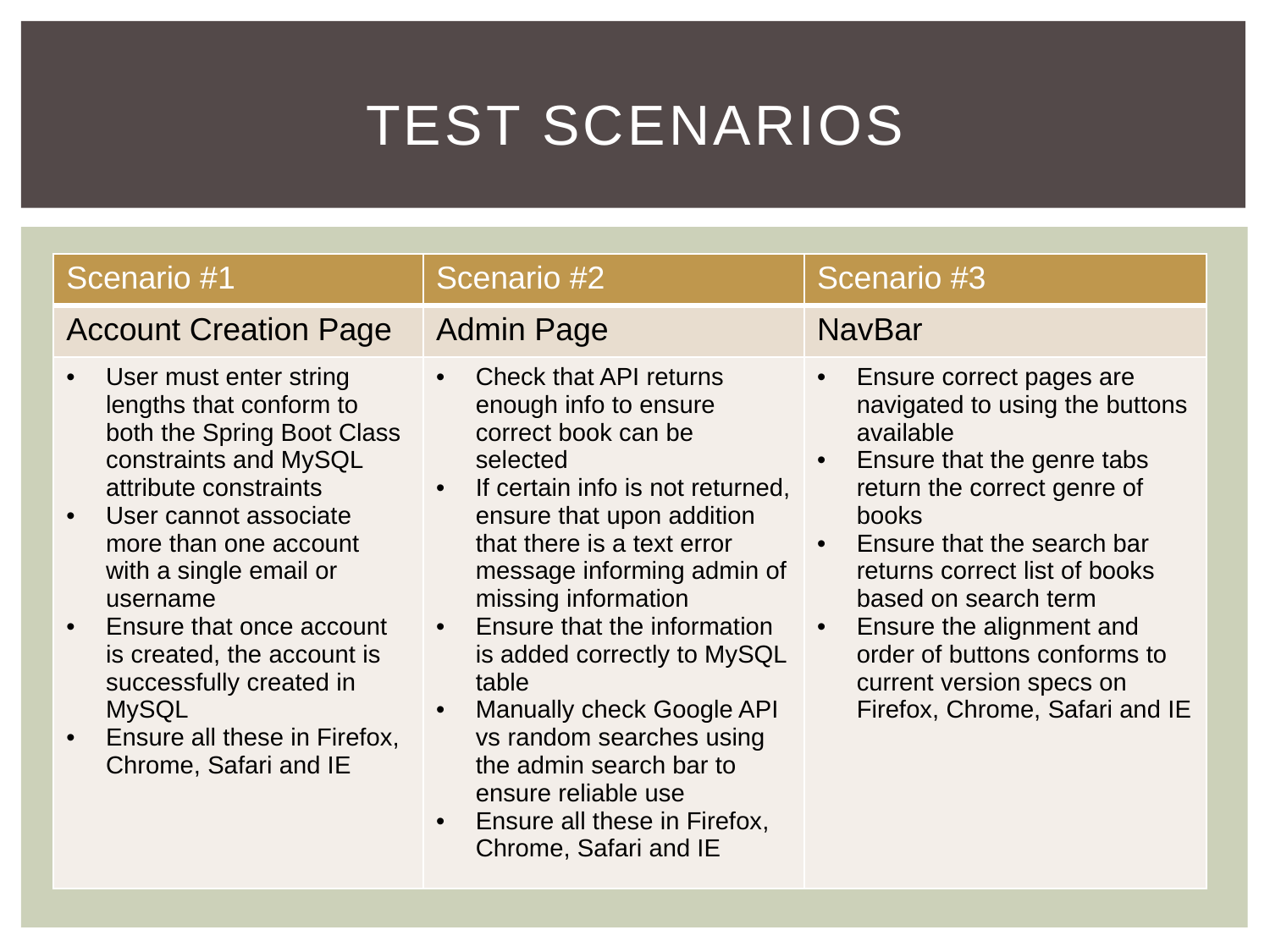

# TEST SCENARIOS
| Scenario #1 | Scenario #2 | Scenario #3 |
| --- | --- | --- |
| Account Creation Page | Admin Page | NavBar |
| User must enter string lengths that conform to both the Spring Boot Class constraints and MySQL attribute constraints User cannot associate more than one account with a single email or username Ensure that once account is created, the account is successfully created in MySQL Ensure all these in Firefox, Chrome, Safari and IE | Check that API returns enough info to ensure correct book can be selected If certain info is not returned, ensure that upon addition that there is a text error message informing admin of missing information Ensure that the information is added correctly to MySQL table Manually check Google API vs random searches using the admin search bar to ensure reliable use Ensure all these in Firefox, Chrome, Safari and IE | Ensure correct pages are navigated to using the buttons available Ensure that the genre tabs return the correct genre of books Ensure that the search bar returns correct list of books based on search term Ensure the alignment and order of buttons conforms to current version specs on Firefox, Chrome, Safari and IE |